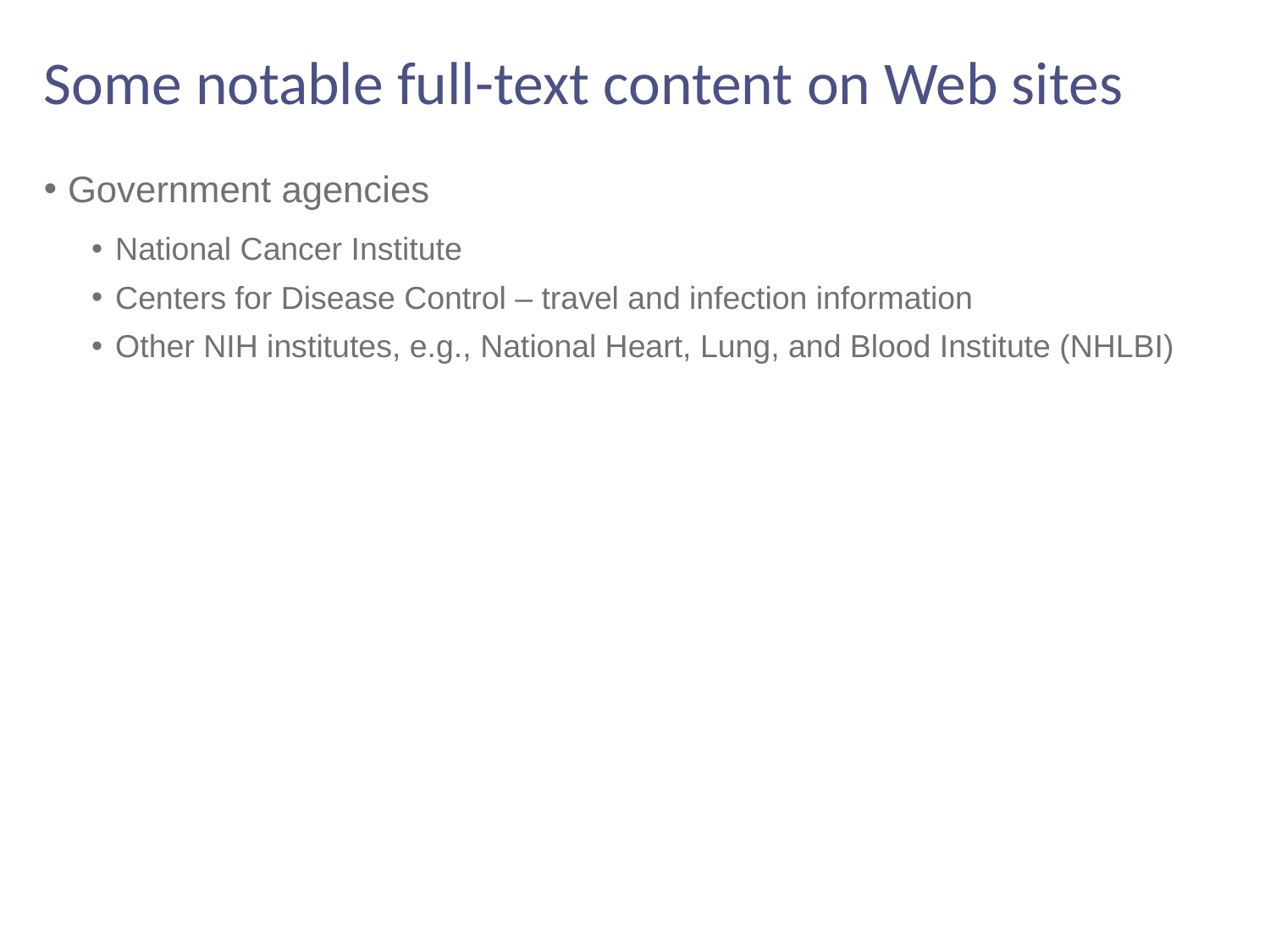

# Some notable full-text content on Web sites
Government agencies
National Cancer Institute
Centers for Disease Control – travel and infection information
Other NIH institutes, e.g., National Heart, Lung, and Blood Institute (NHLBI)